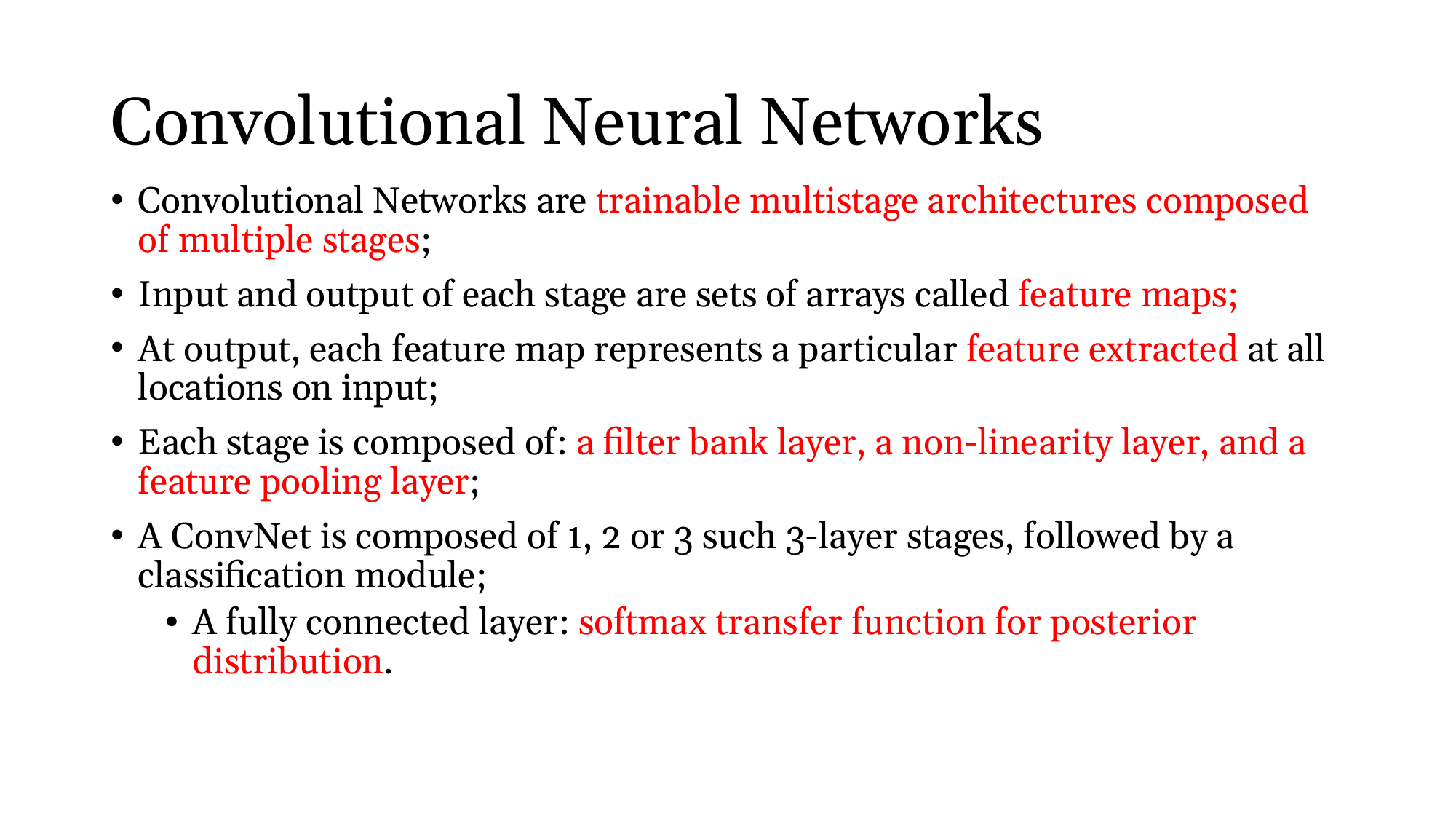

# Convolutional Neural Networks
Convolutional Networks are trainable multistage architectures composed of multiple stages;
Input and output of each stage are sets of arrays called feature maps;
At output, each feature map represents a particular feature extracted at all locations on input;
Each stage is composed of: a filter bank layer, a non-linearity layer, and a feature pooling layer;
A ConvNet is composed of 1, 2 or 3 such 3-layer stages, followed by a classification module;
A fully connected layer: softmax transfer function for posterior distribution.